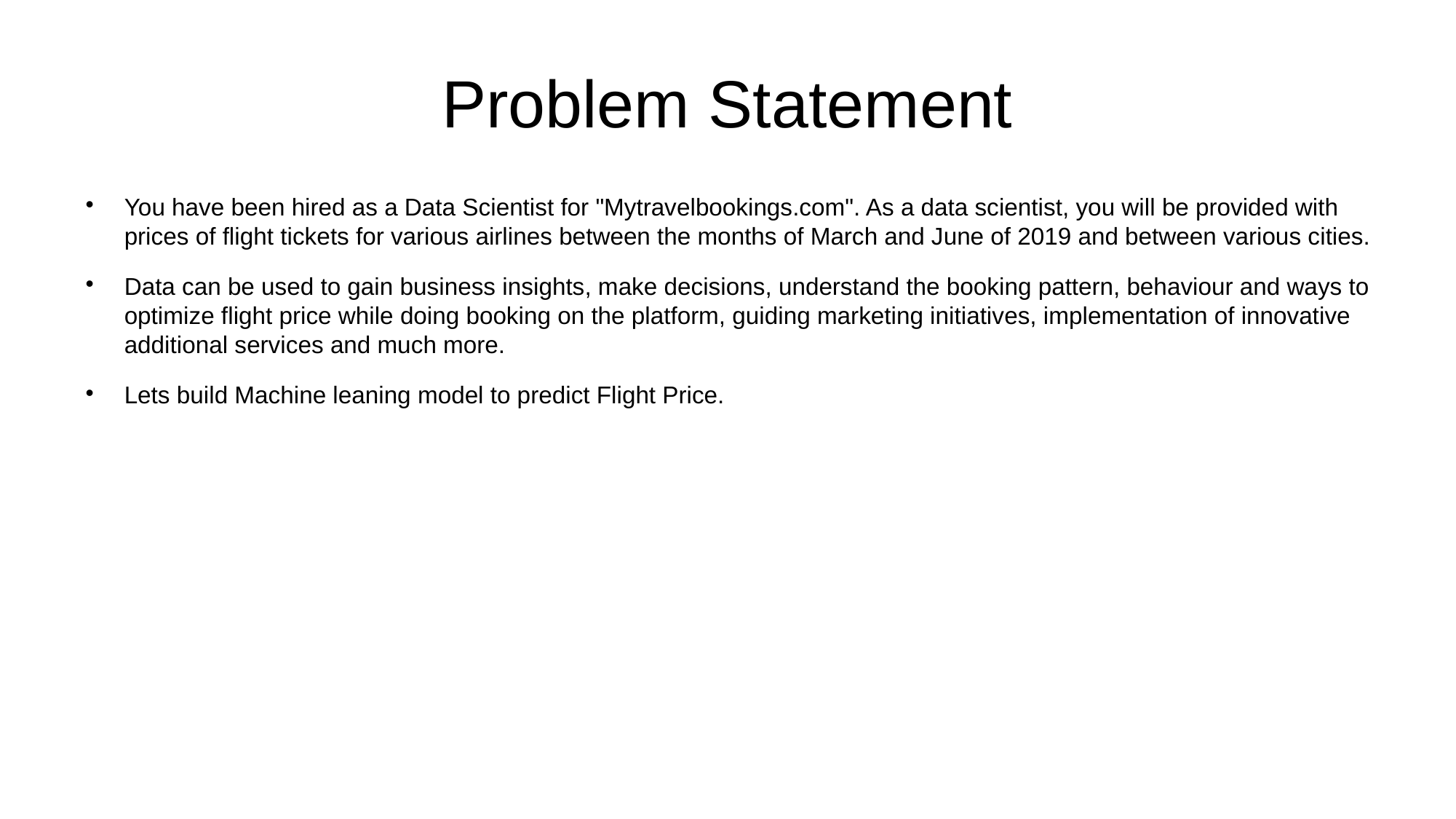

Problem Statement
You have been hired as a Data Scientist for "Mytravelbookings.com". As a data scientist, you will be provided with prices of flight tickets for various airlines between the months of March and June of 2019 and between various cities.
Data can be used to gain business insights, make decisions, understand the booking pattern, behaviour and ways to optimize flight price while doing booking on the platform, guiding marketing initiatives, implementation of innovative additional services and much more.
Lets build Machine leaning model to predict Flight Price.